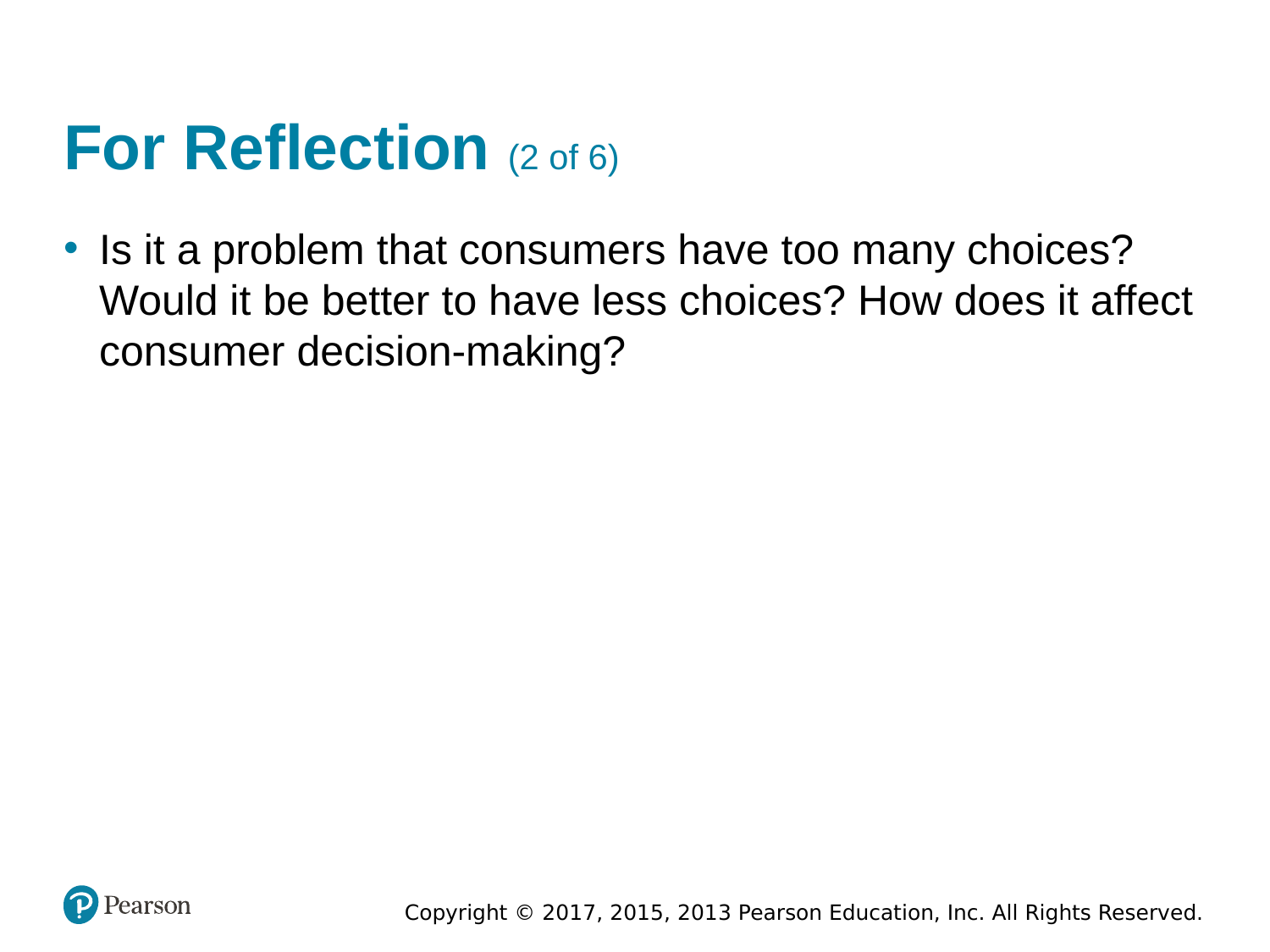

# For Reflection (2 of 6)
Is it a problem that consumers have too many choices? Would it be better to have less choices? How does it affect consumer decision-making?